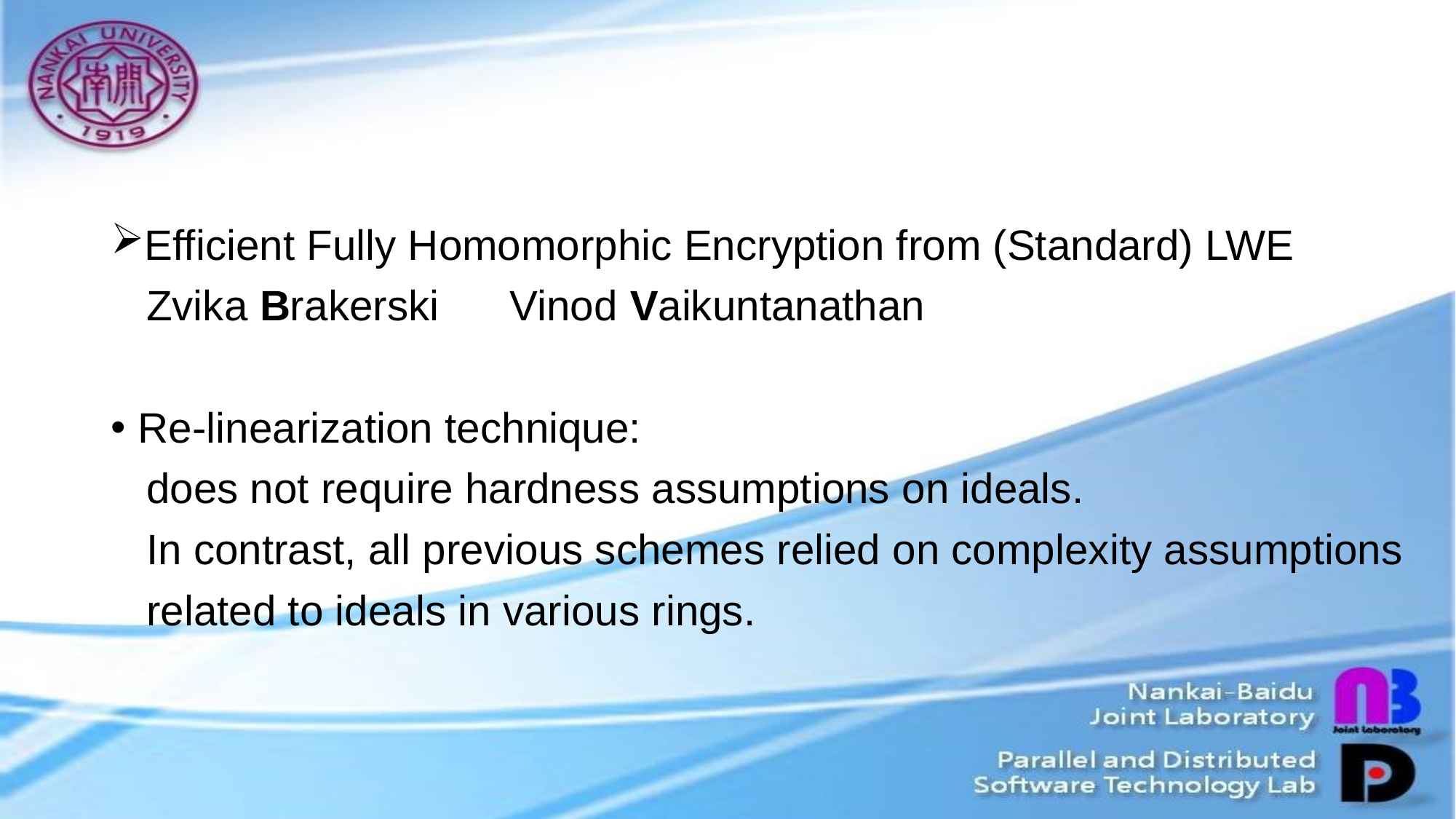

#
Efficient Fully Homomorphic Encryption from (Standard) LWE
   Zvika Brakerski      Vinod Vaikuntanathan

Re-linearization technique:
   does not require hardness assumptions on ideals.
   In contrast, all previous schemes relied on complexity assumptions
   related to ideals in various rings.